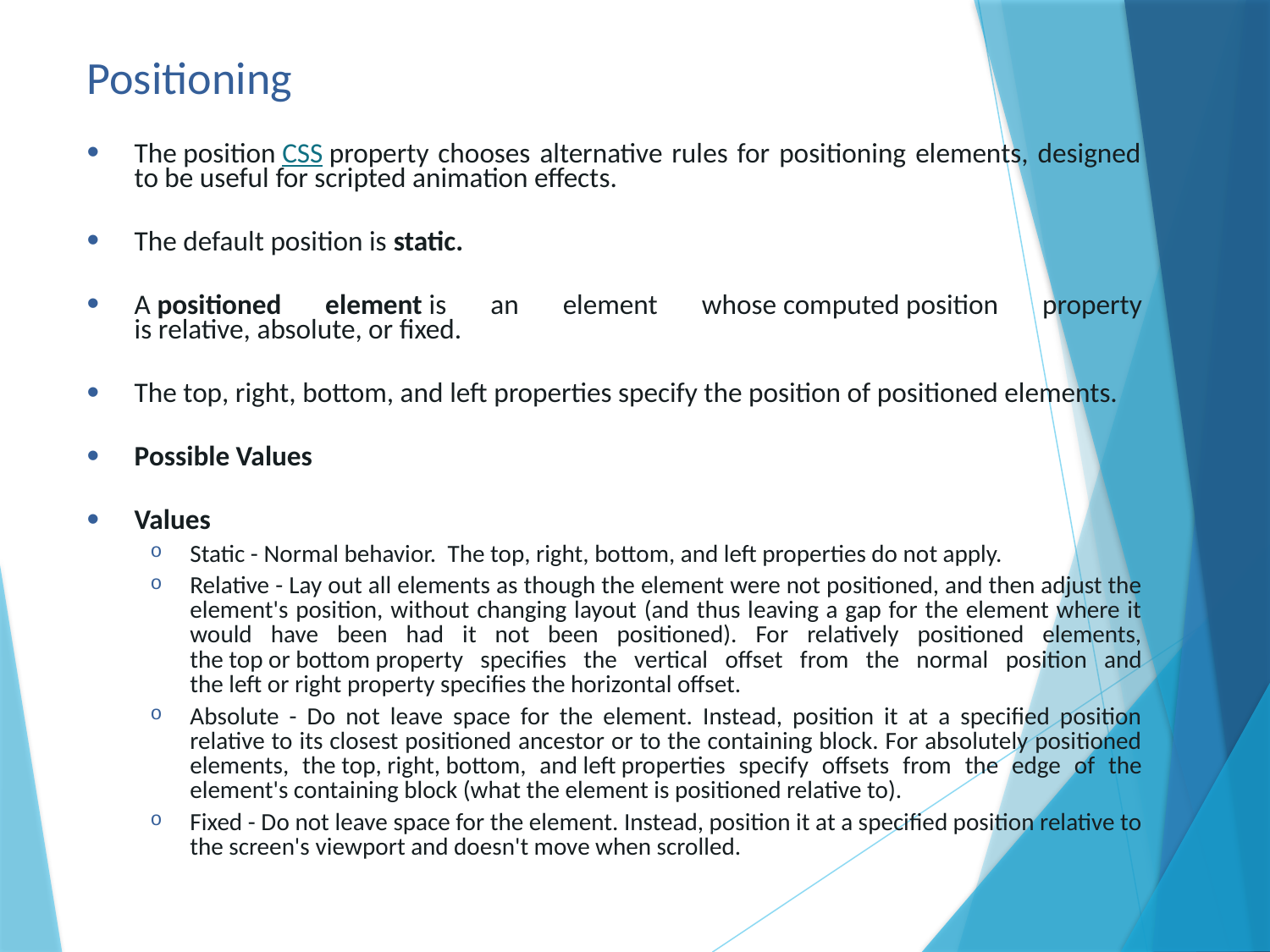

# Positioning
The position CSS property chooses alternative rules for positioning elements, designed to be useful for scripted animation effects.

The default position is static.

A positioned element is an element whose computed position property is relative, absolute, or fixed.

The top, right, bottom, and left properties specify the position of positioned elements.

Possible Values

Values
Static - Normal behavior.  The top, right, bottom, and left properties do not apply.
Relative - Lay out all elements as though the element were not positioned, and then adjust the element's position, without changing layout (and thus leaving a gap for the element where it would have been had it not been positioned). For relatively positioned elements, the top or bottom property specifies the vertical offset from the normal position and the left or right property specifies the horizontal offset.
Absolute - Do not leave space for the element. Instead, position it at a specified position relative to its closest positioned ancestor or to the containing block. For absolutely positioned elements, the top, right, bottom, and left properties specify offsets from the edge of the element's containing block (what the element is positioned relative to).
Fixed - Do not leave space for the element. Instead, position it at a specified position relative to the screen's viewport and doesn't move when scrolled.